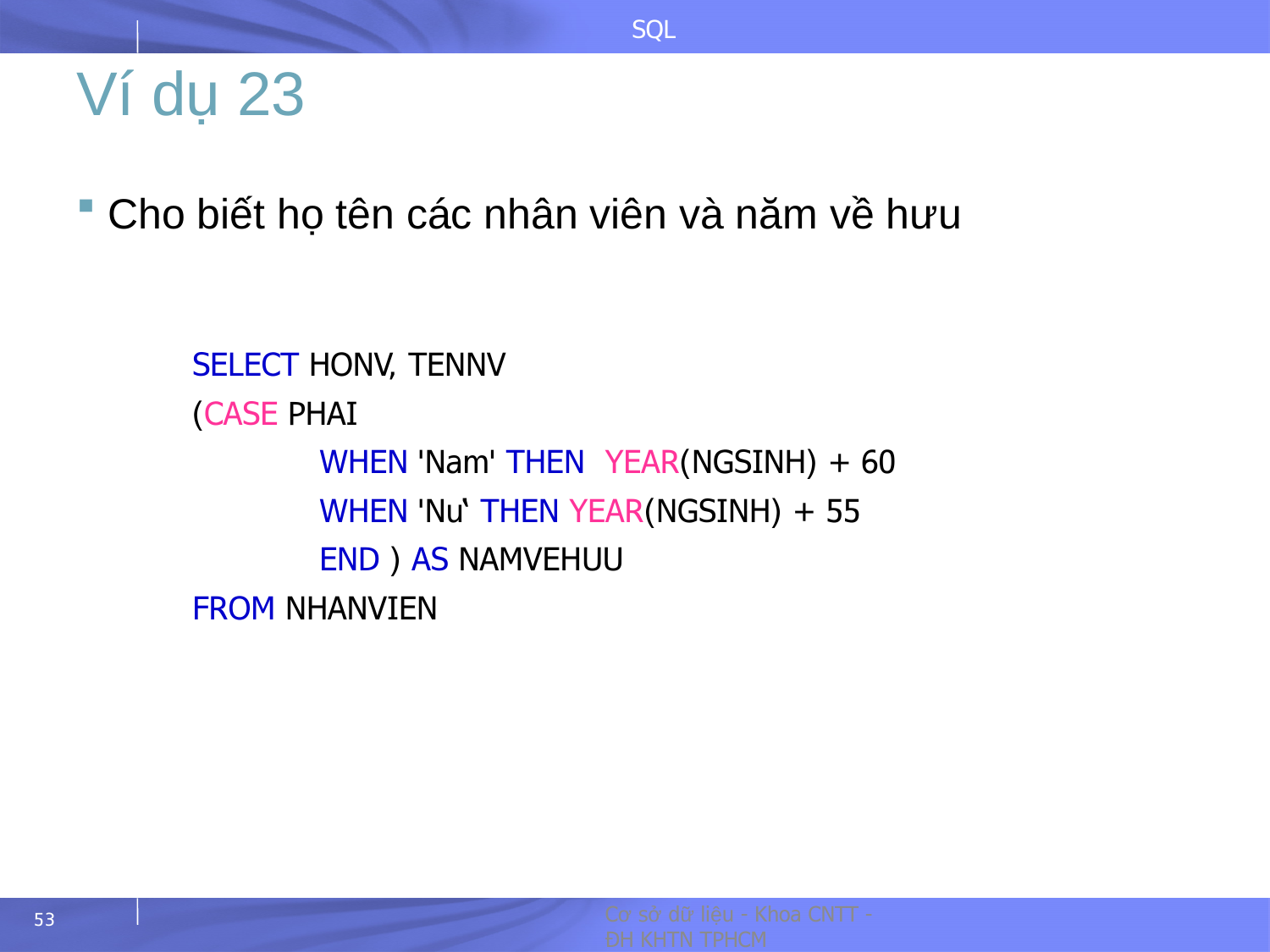

# Ví dụ 23
Cho biết họ tên các nhân viên và năm về hưu
SELECT HONV, TENNV
(CASE PHAI
	WHEN 'Nam' THEN  YEAR(NGSINH) + 60
	WHEN 'Nu‘ THEN YEAR(NGSINH) + 55
	END ) AS NAMVEHUU
FROM NHANVIEN
Cơ sở dữ liệu - Khoa CNTT - ĐH KHTN TPHCM
53